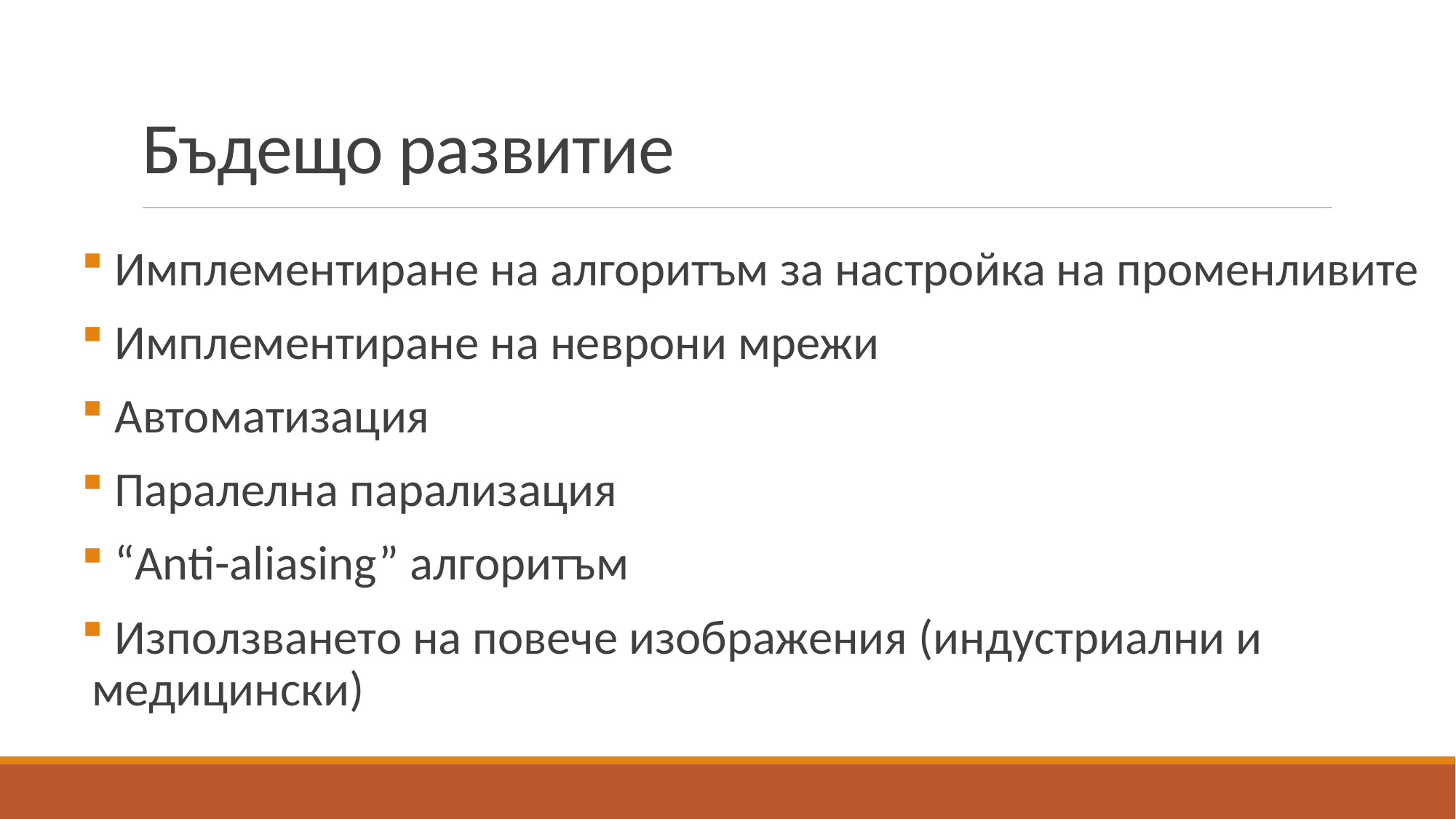

# Бъдещо развитие
 Имплементиране на алгоритъм за настройка на променливите
 Имплементиране на неврони мрежи
 Автоматизация
 Паралелна парализация
 “Anti-aliasing” алгоритъм
 Използването на повече изображения (индустриални и медицински)